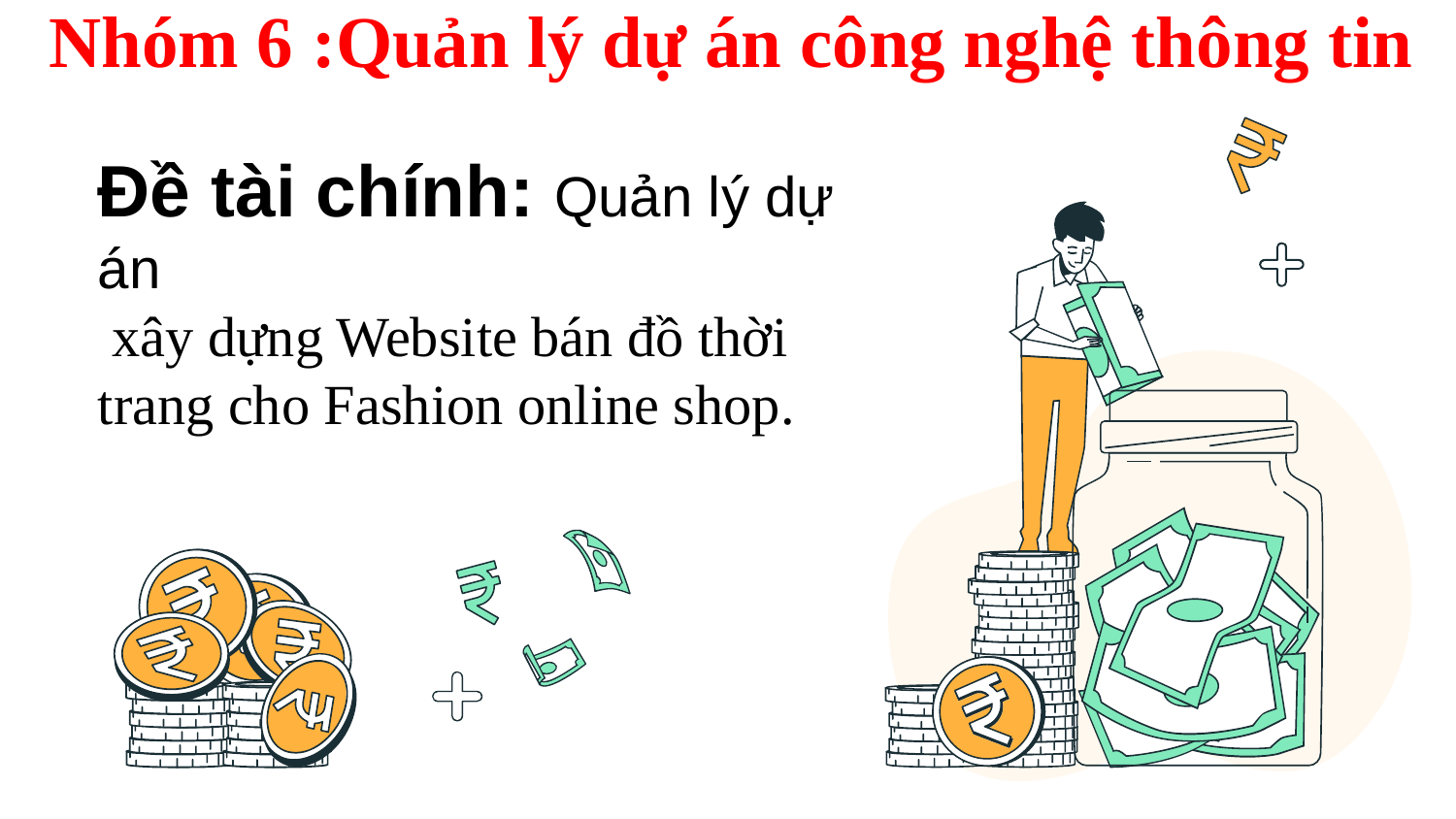

# Nhóm 6 :Quản lý dự án công nghệ thông tin

Đề tài chính: Quản lý dự án
 xây dựng Website bán đồ thời trang cho Fashion online shop.